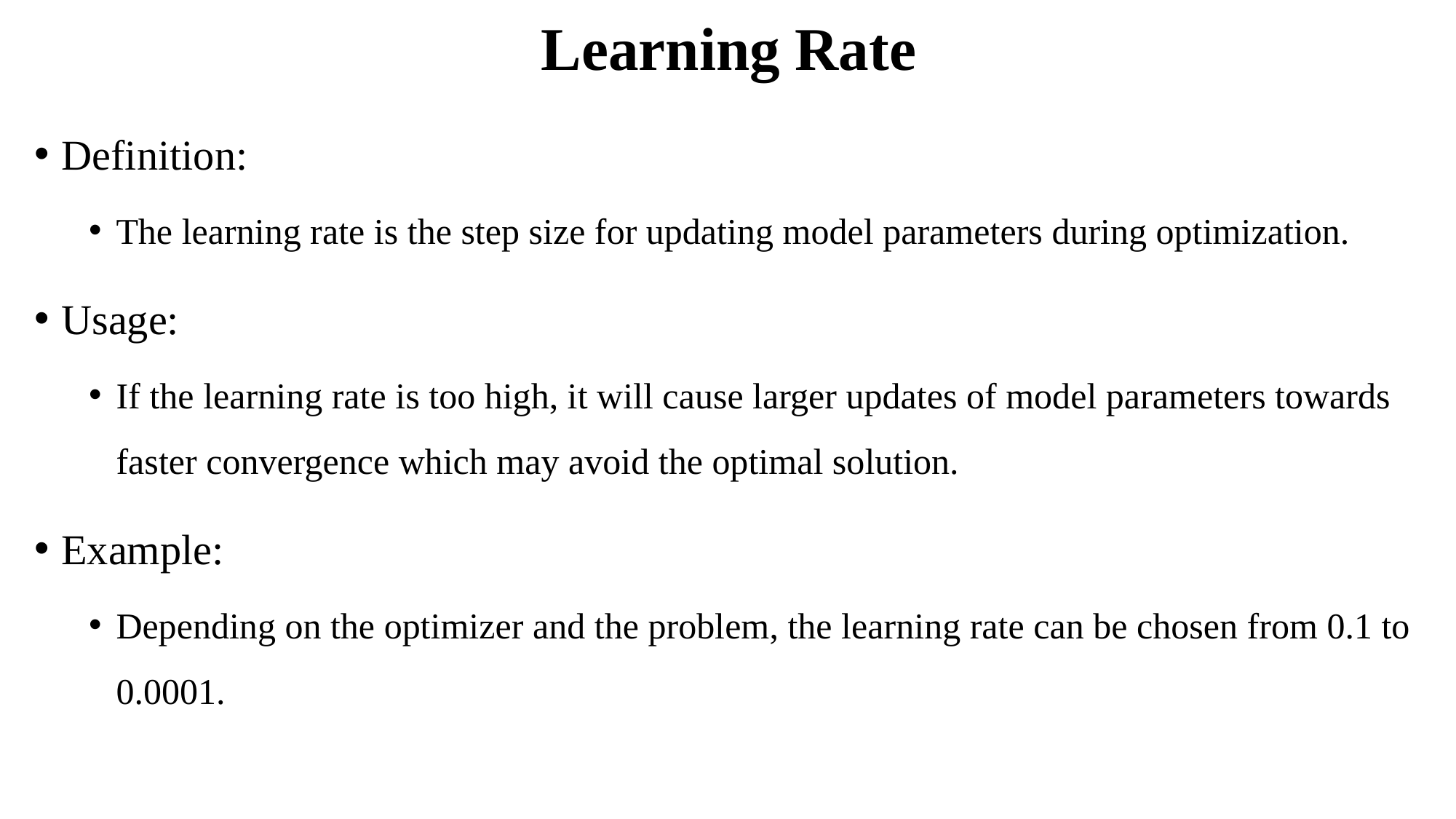

# Learning Rate
Definition:
The learning rate is the step size for updating model parameters during optimization.
Usage:
If the learning rate is too high, it will cause larger updates of model parameters towards faster convergence which may avoid the optimal solution.
Example:
Depending on the optimizer and the problem, the learning rate can be chosen from 0.1 to 0.0001.